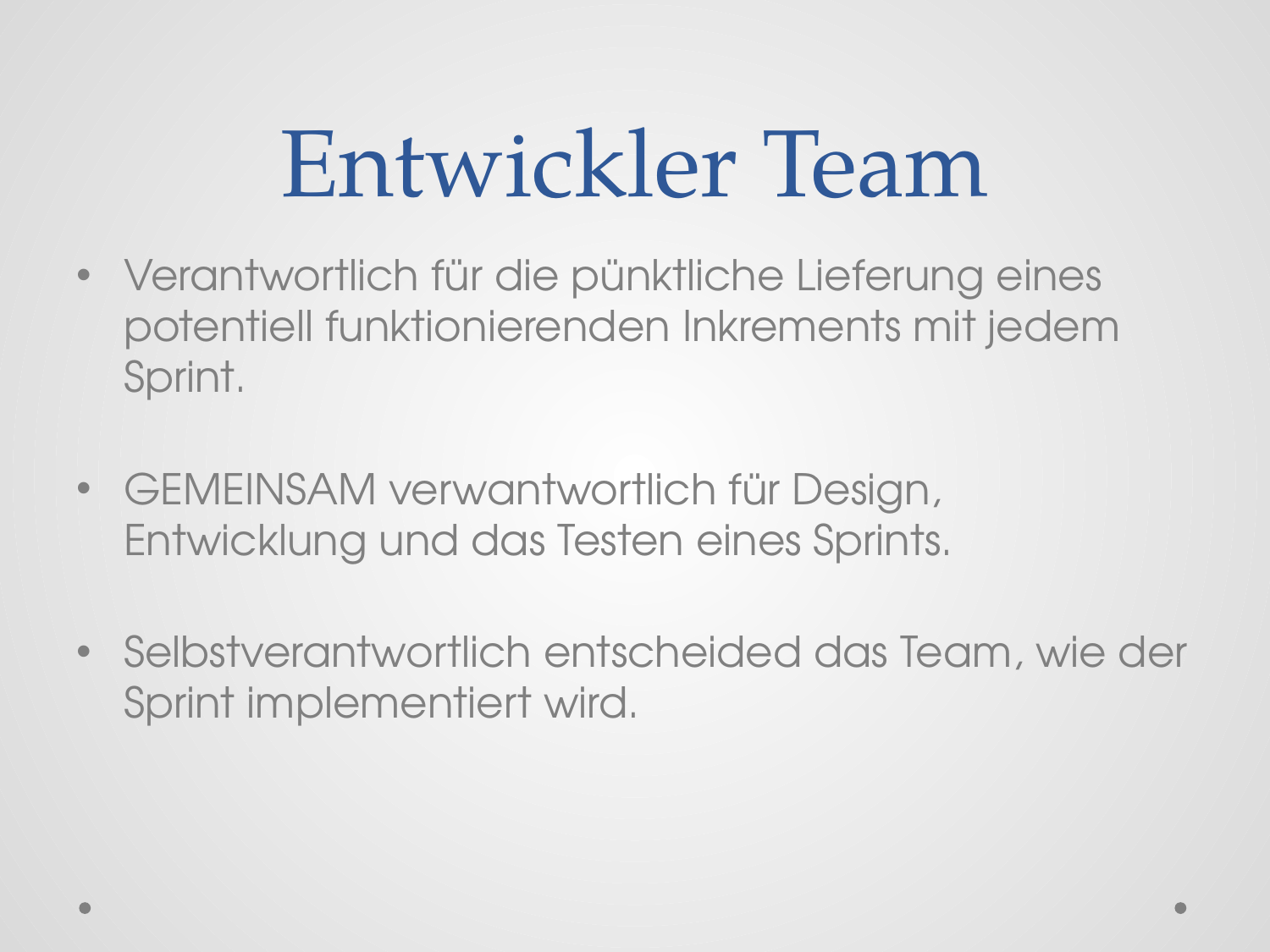

# Entwickler Team
Verantwortlich für die pünktliche Lieferung eines potentiell funktionierenden Inkrements mit jedem Sprint.
GEMEINSAM verwantwortlich für Design, Entwicklung und das Testen eines Sprints.
Selbstverantwortlich entscheided das Team, wie der Sprint implementiert wird.